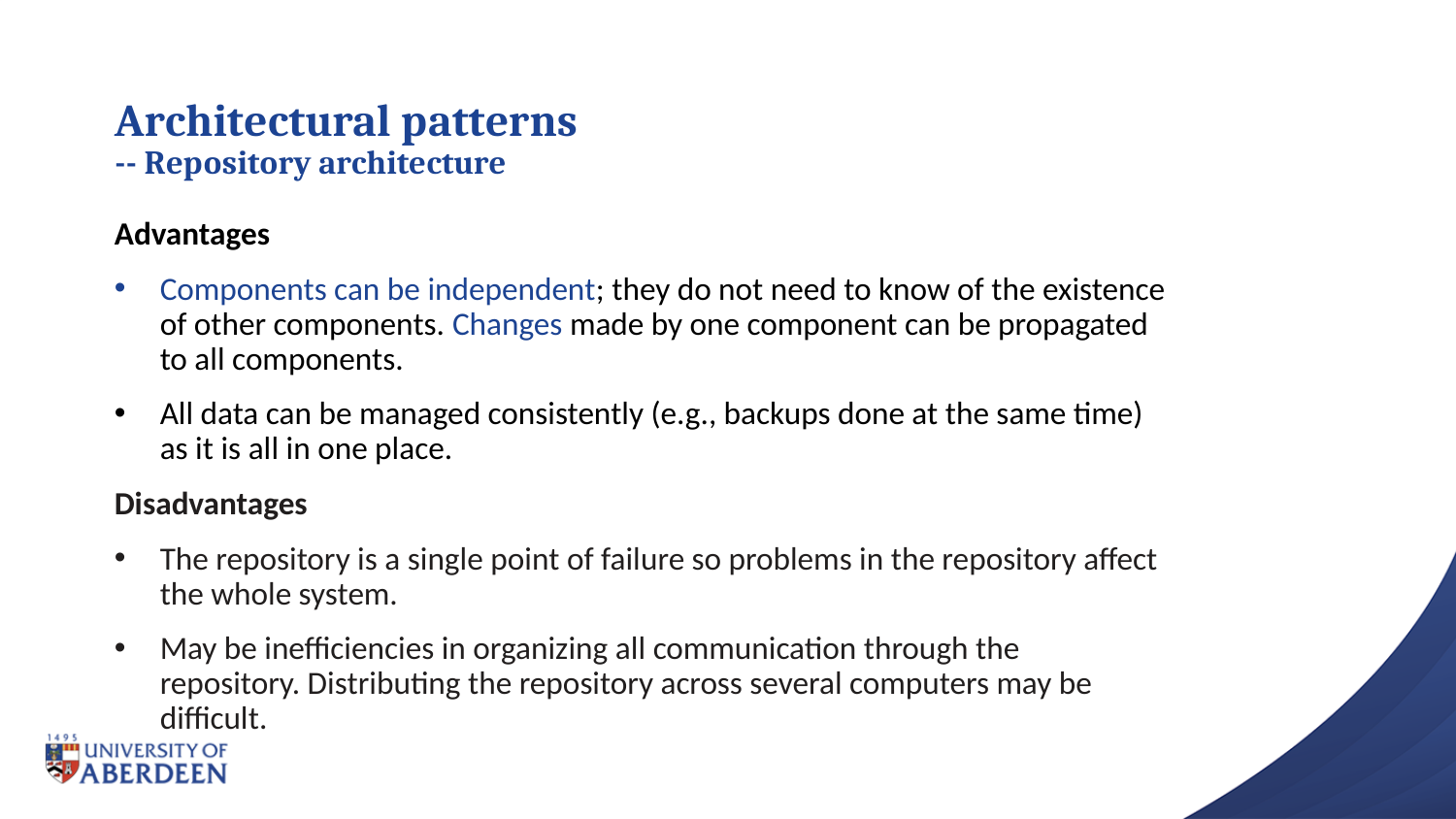

# Architectural patterns -- Repository architecture
Advantages
Components can be independent; they do not need to know of the existence of other components. Changes made by one component can be propagated to all components.
All data can be managed consistently (e.g., backups done at the same time) as it is all in one place.
Disadvantages
The repository is a single point of failure so problems in the repository affect the whole system.
May be inefficiencies in organizing all communication through the repository. Distributing the repository across several computers may be difficult.